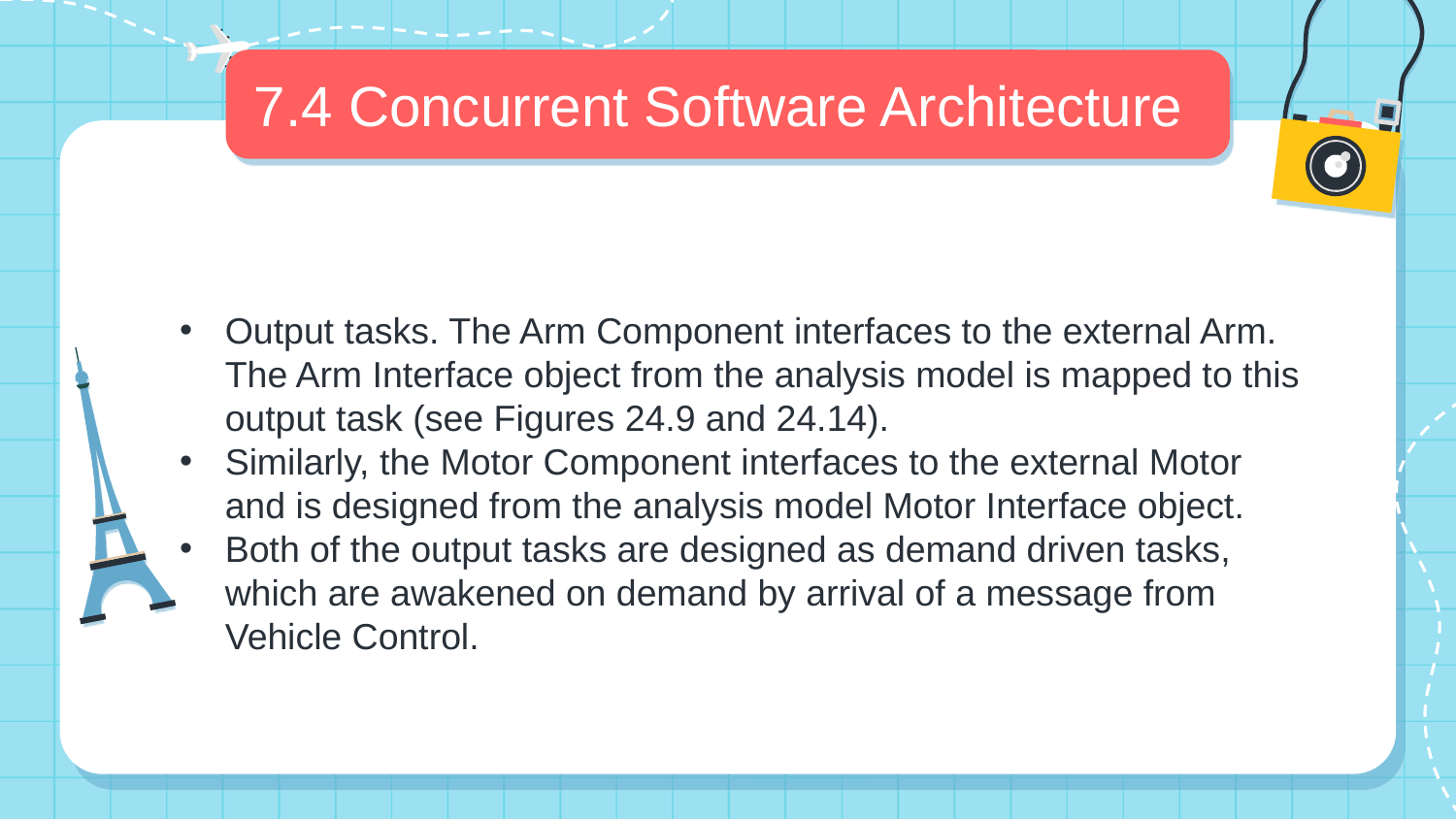

# 7.4 Concurrent Software Architecture
Output tasks. The Arm Component interfaces to the external Arm. The Arm Interface object from the analysis model is mapped to this output task (see Figures 24.9 and 24.14).
Similarly, the Motor Component interfaces to the external Motor and is designed from the analysis model Motor Interface object.
Both of the output tasks are designed as demand driven tasks, which are awakened on demand by arrival of a message from Vehicle Control.